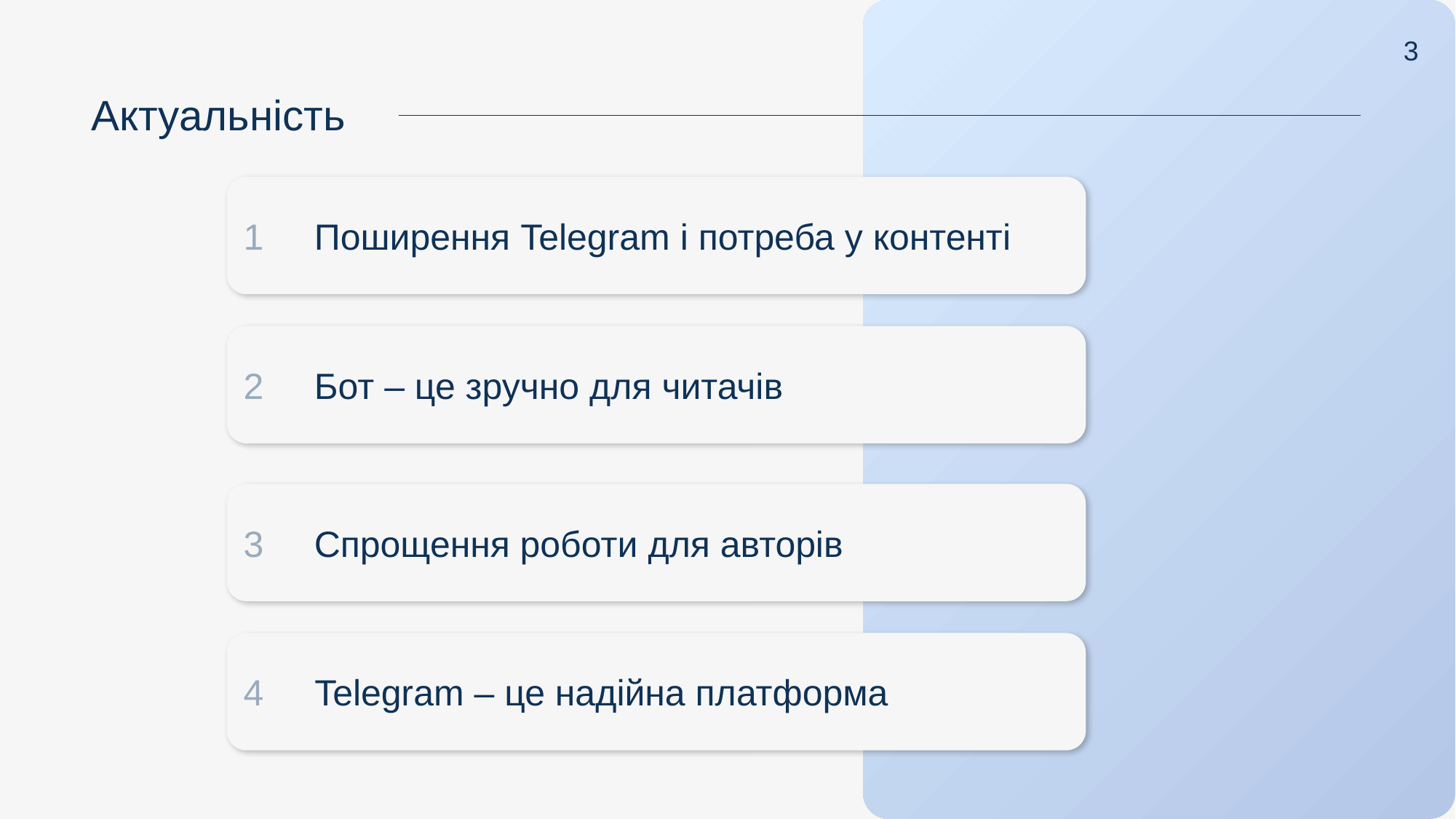

3
Актуальність
1     Поширення Telegram і потреба у контенті
2     Бот – це зручно для читачів
3     Спрощення роботи для авторів
4     Telegram – це надійна платформа